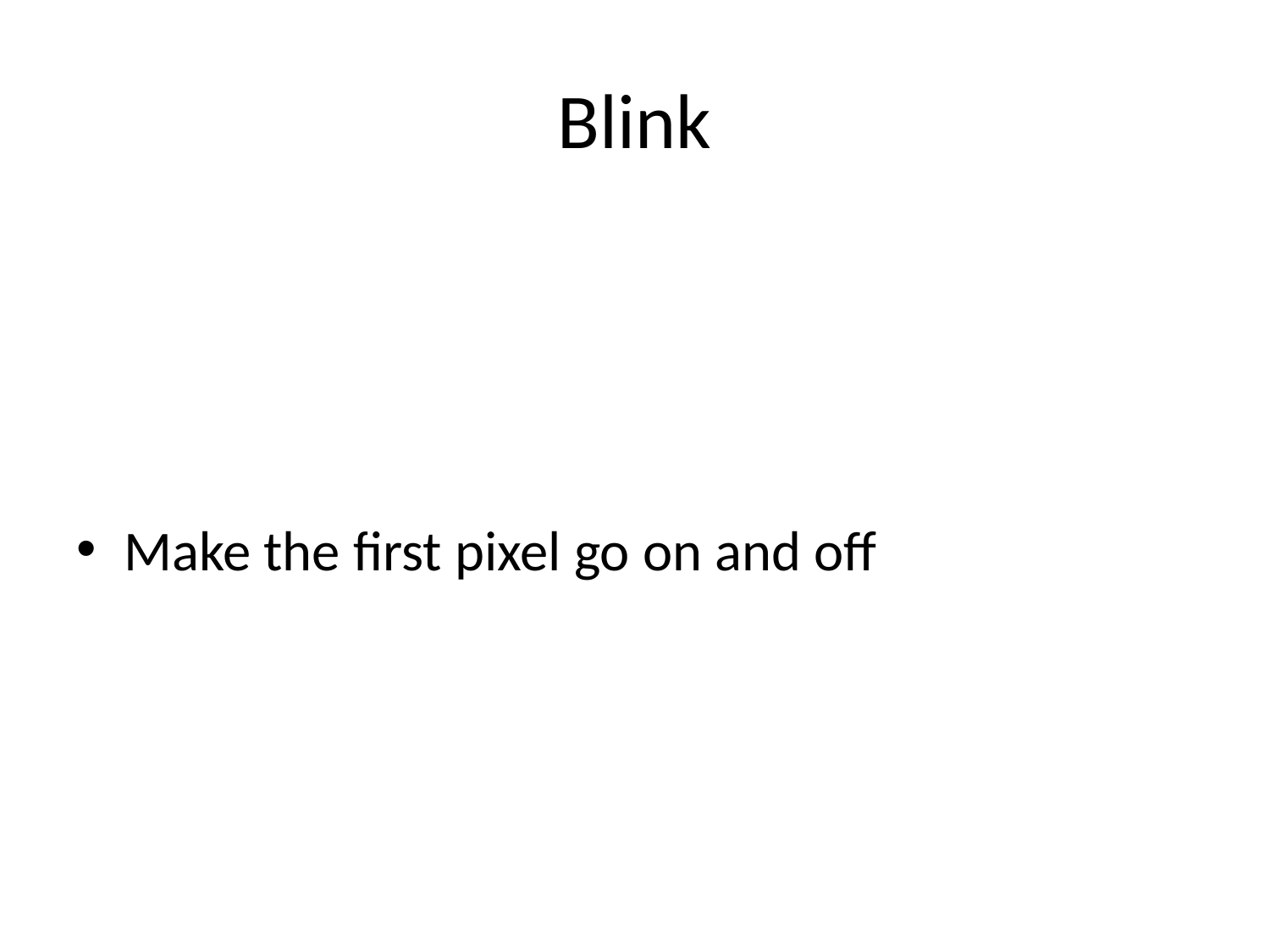

# Blink
Make the first pixel go on and off